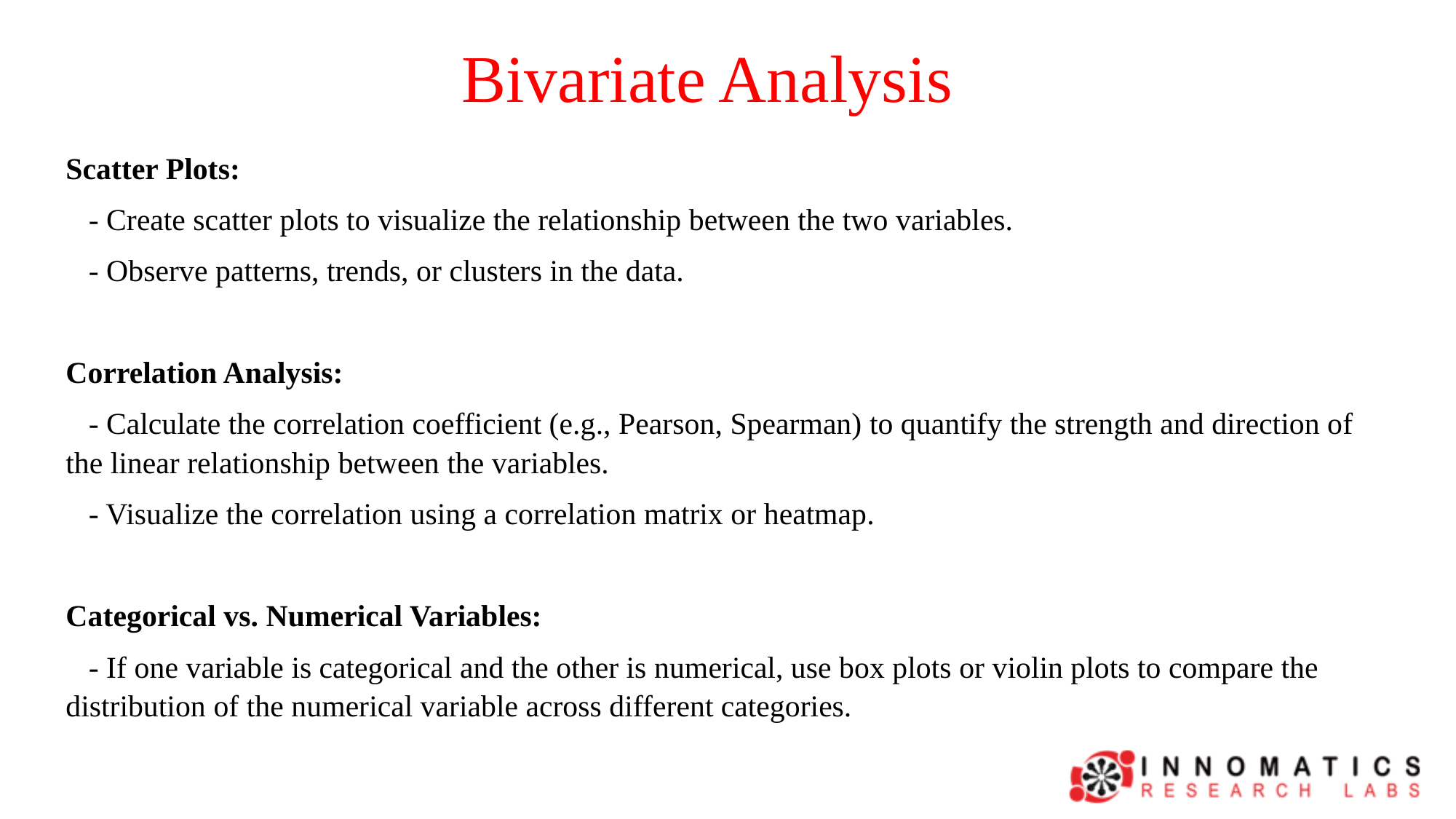

# Bivariate Analysis
Scatter Plots:
   - Create scatter plots to visualize the relationship between the two variables.
   - Observe patterns, trends, or clusters in the data.

Correlation Analysis:
   - Calculate the correlation coefficient (e.g., Pearson, Spearman) to quantify the strength and direction of the linear relationship between the variables.
   - Visualize the correlation using a correlation matrix or heatmap.

Categorical vs. Numerical Variables:
   - If one variable is categorical and the other is numerical, use box plots or violin plots to compare the distribution of the numerical variable across different categories.